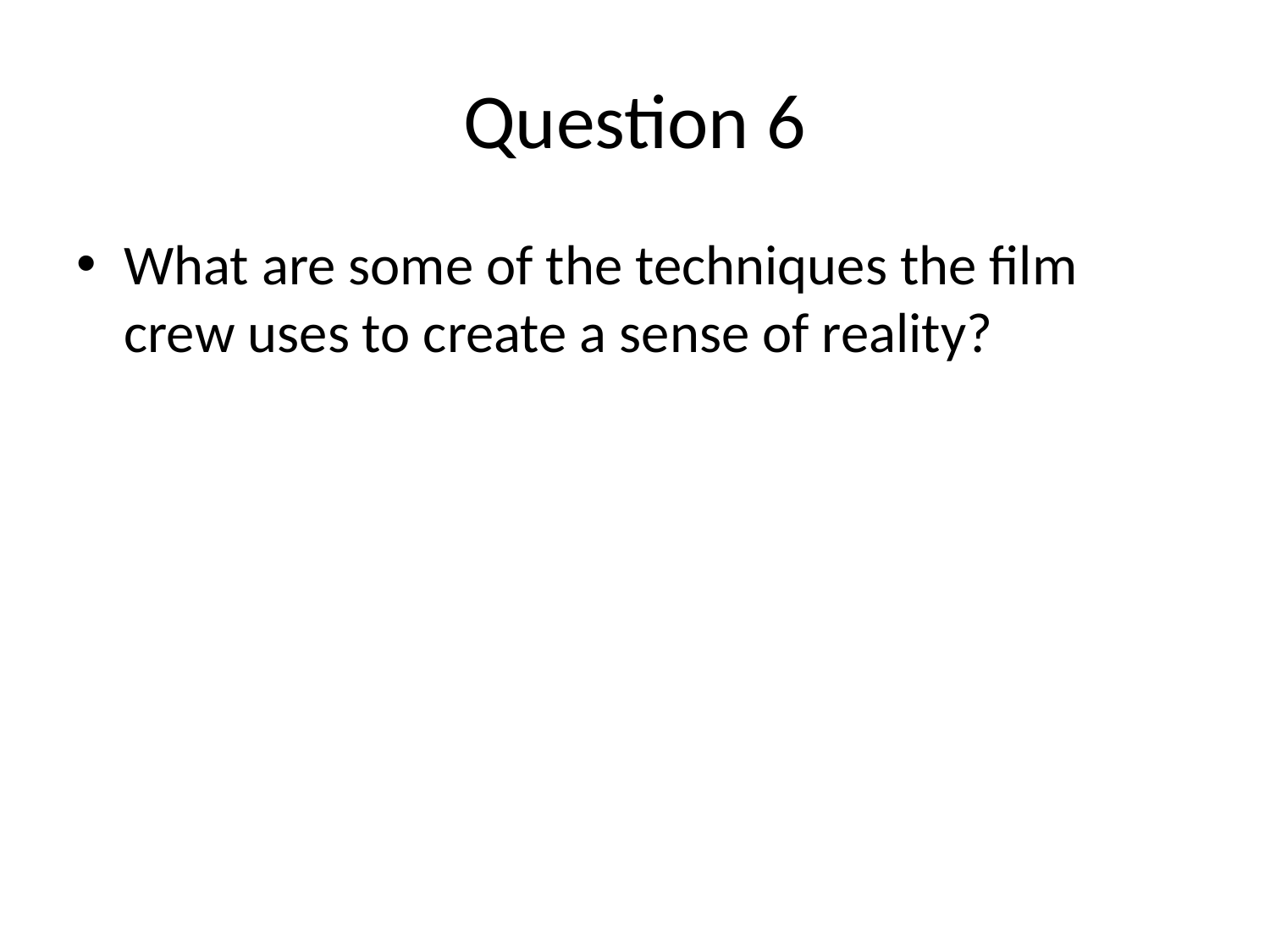

# Question 6
What are some of the techniques the film crew uses to create a sense of reality?